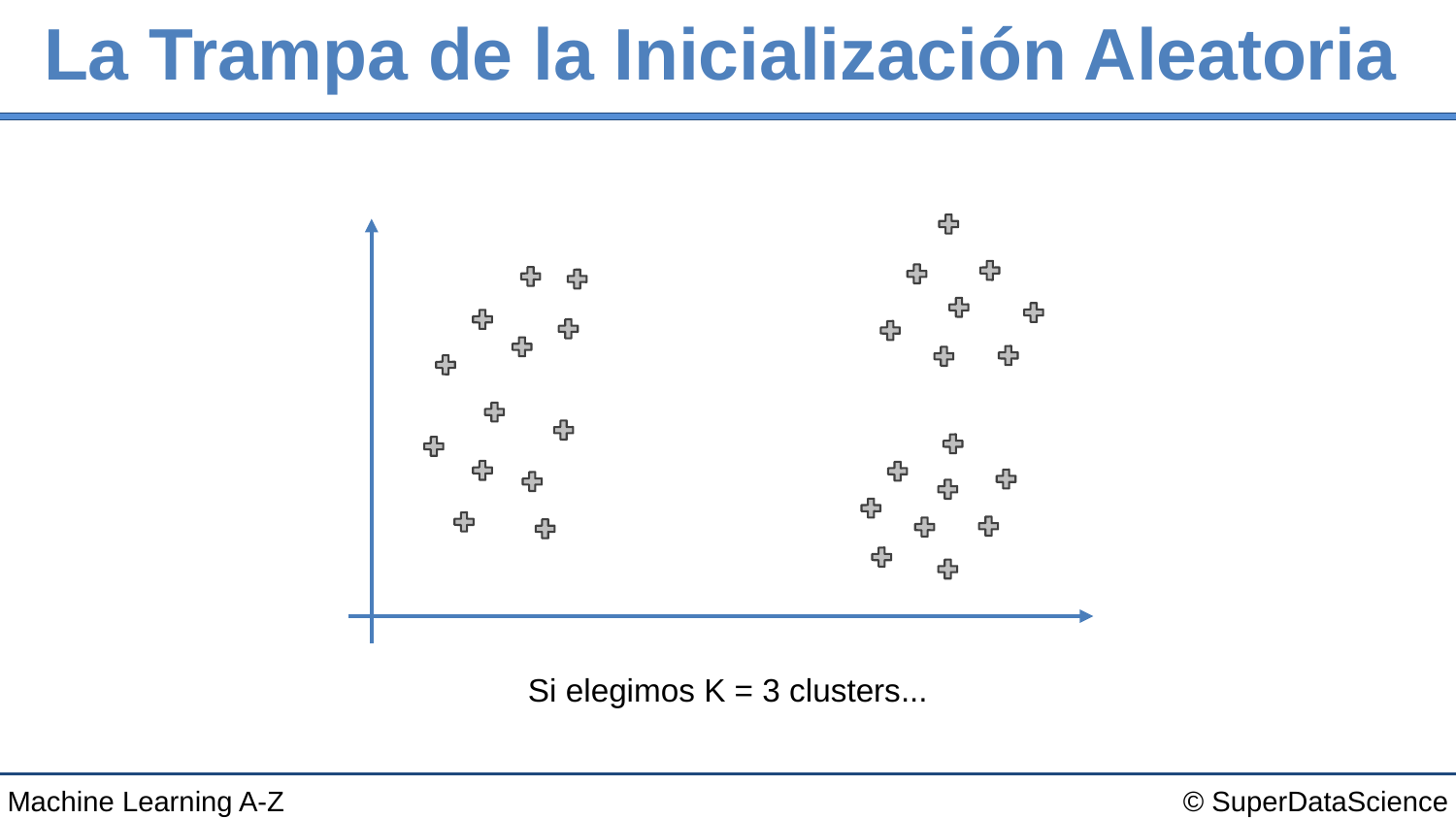

# La Trampa de la Inicialización Aleatoria

Si elegimos K = 3 clusters...